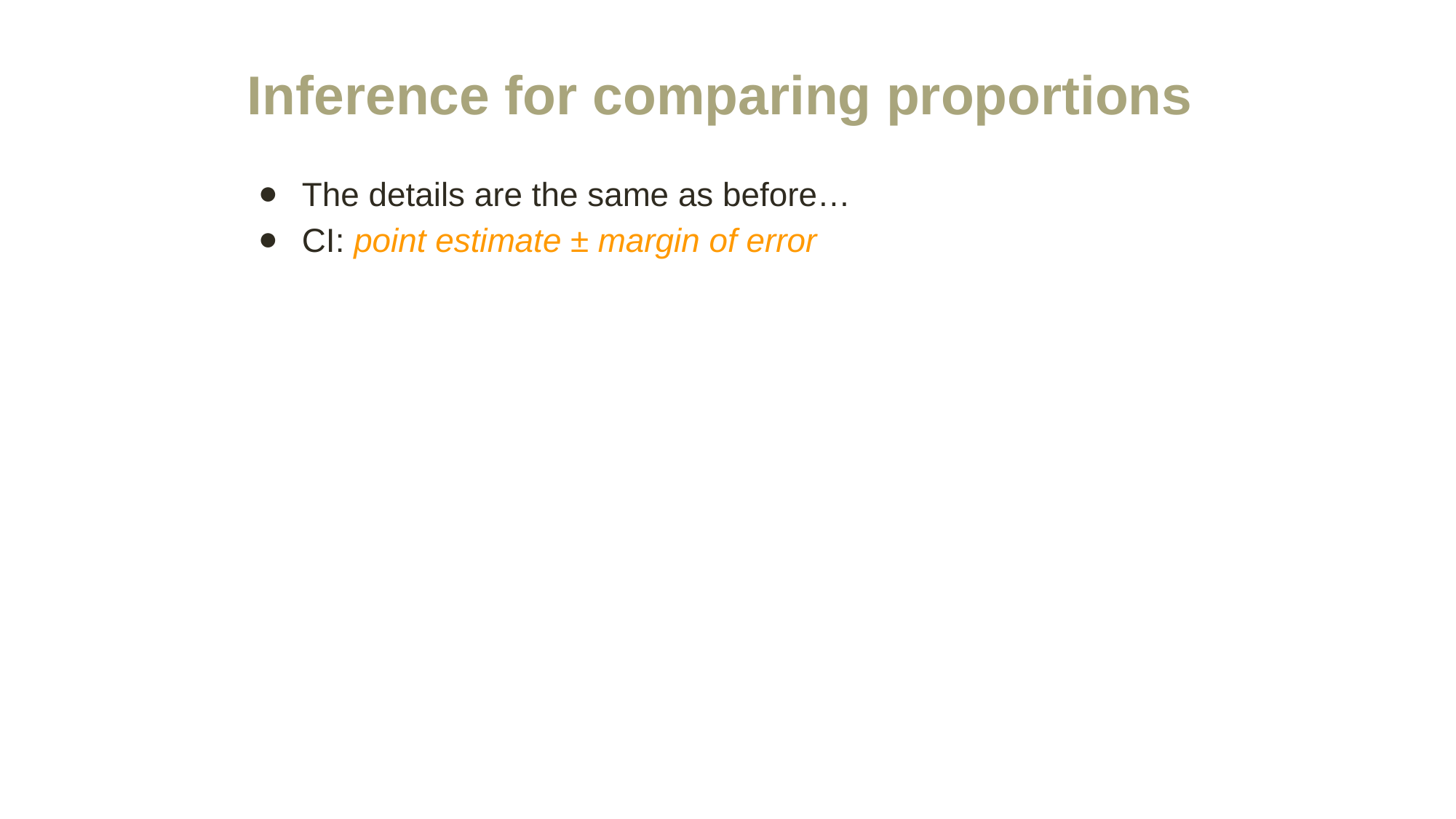

# Inference for comparing proportions
The details are the same as before…
CI: point estimate ± margin of error